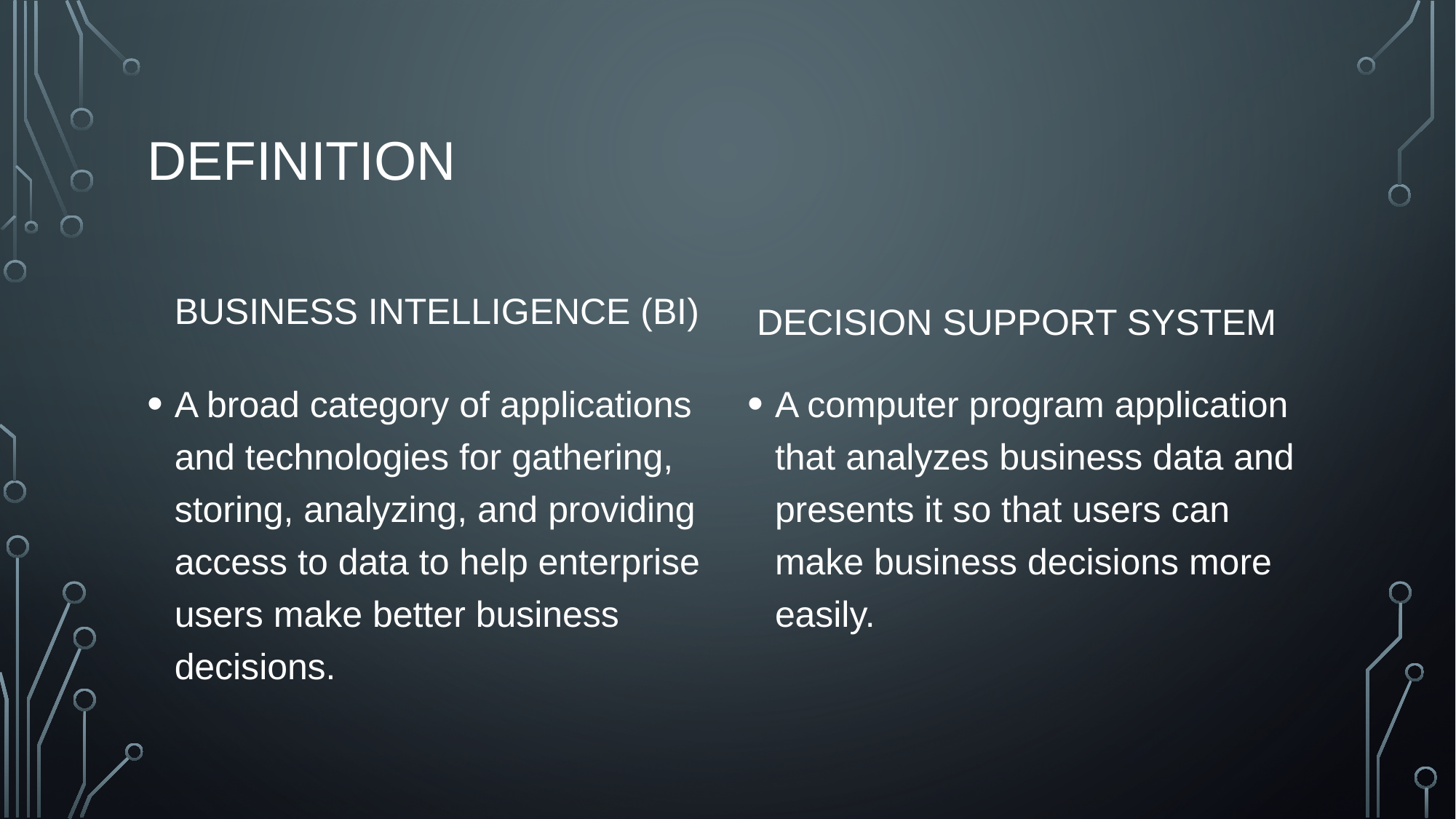

# Definition
Business Intelligence (BI)
Decision Support System
A broad category of applications and technologies for gathering, storing, analyzing, and providing access to data to help enterprise users make better business decisions.

A computer program application that analyzes business data and presents it so that users can make business decisions more easily.